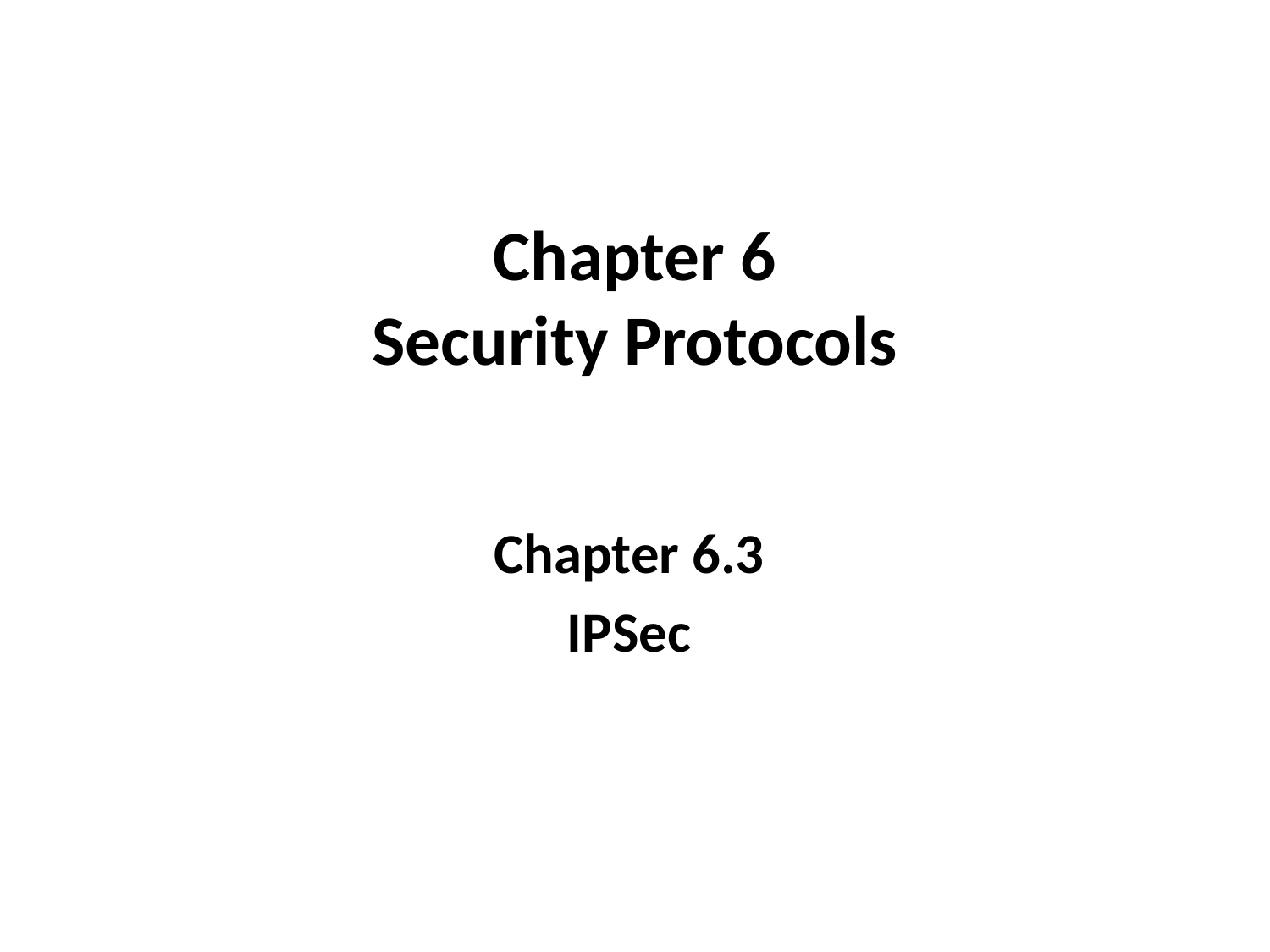

# Chapter 6 Security Protocols
Chapter 6.3
IPSec